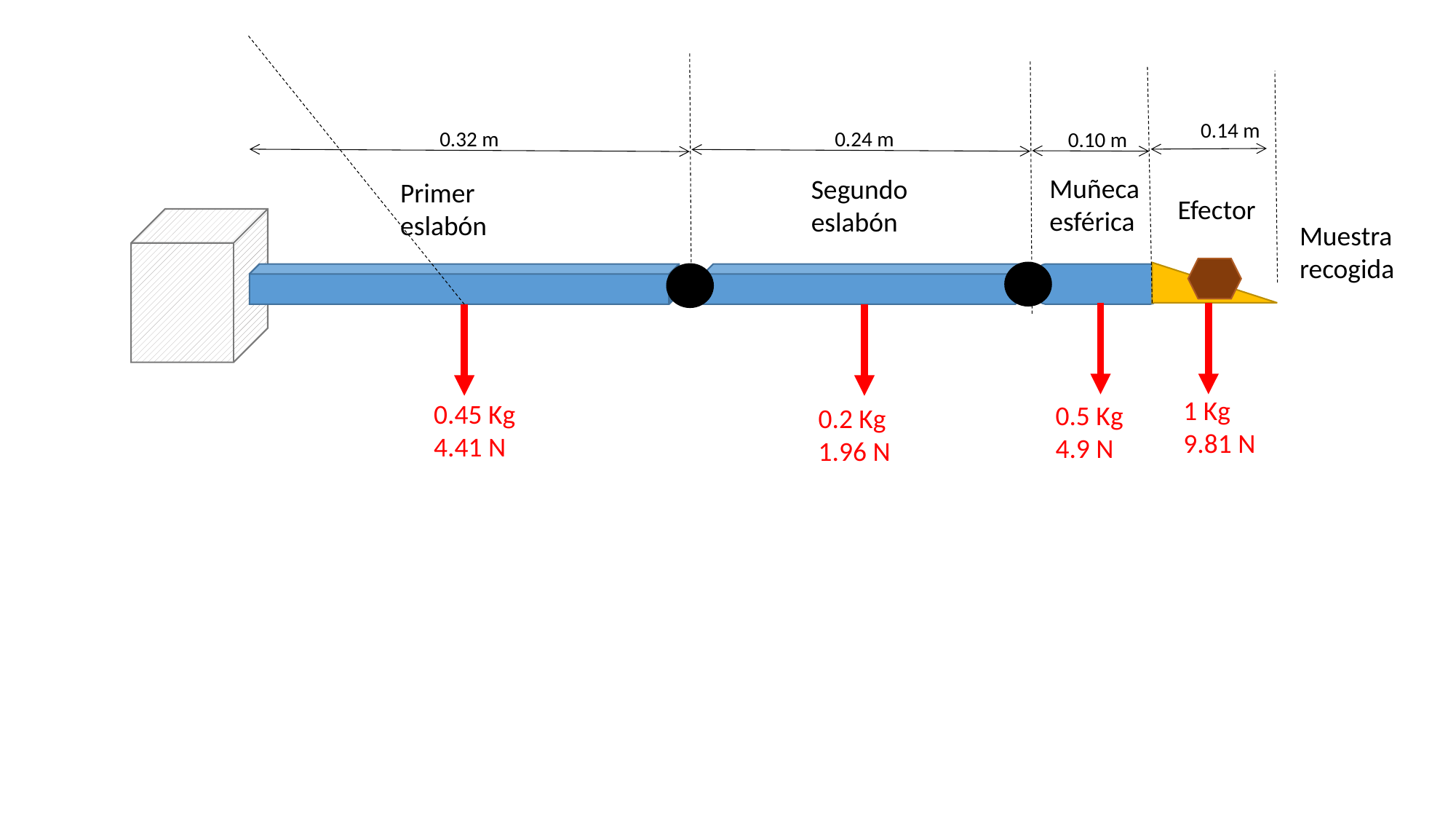

0.14 m
0.24 m
0.32 m
0.10 m
Muñeca esférica
Segundo eslabón
Primer eslabón
Efector

Muestra  recogida

1 Kg
9.81 N
0.45 Kg
4.41 N
0.5 Kg
4.9 N
0.2 Kg
1.96 N